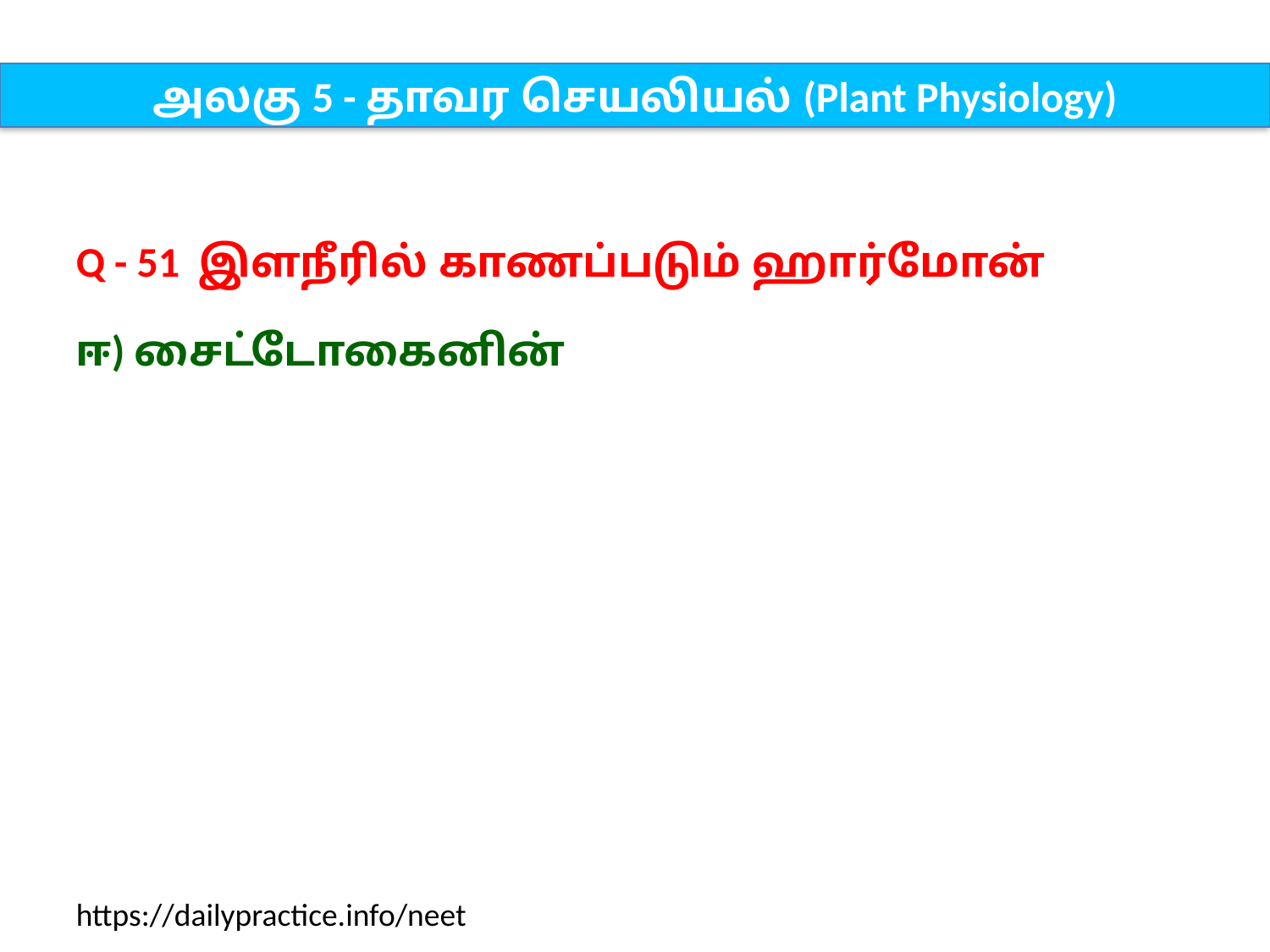

அலகு 5 - தாவர செயலியல் (Plant Physiology)

Q - 51  இளநீரில் காணப்படும் ஹார்மோன்

ஈ) சைட்டோகைனின்
https://dailypractice.info/neet